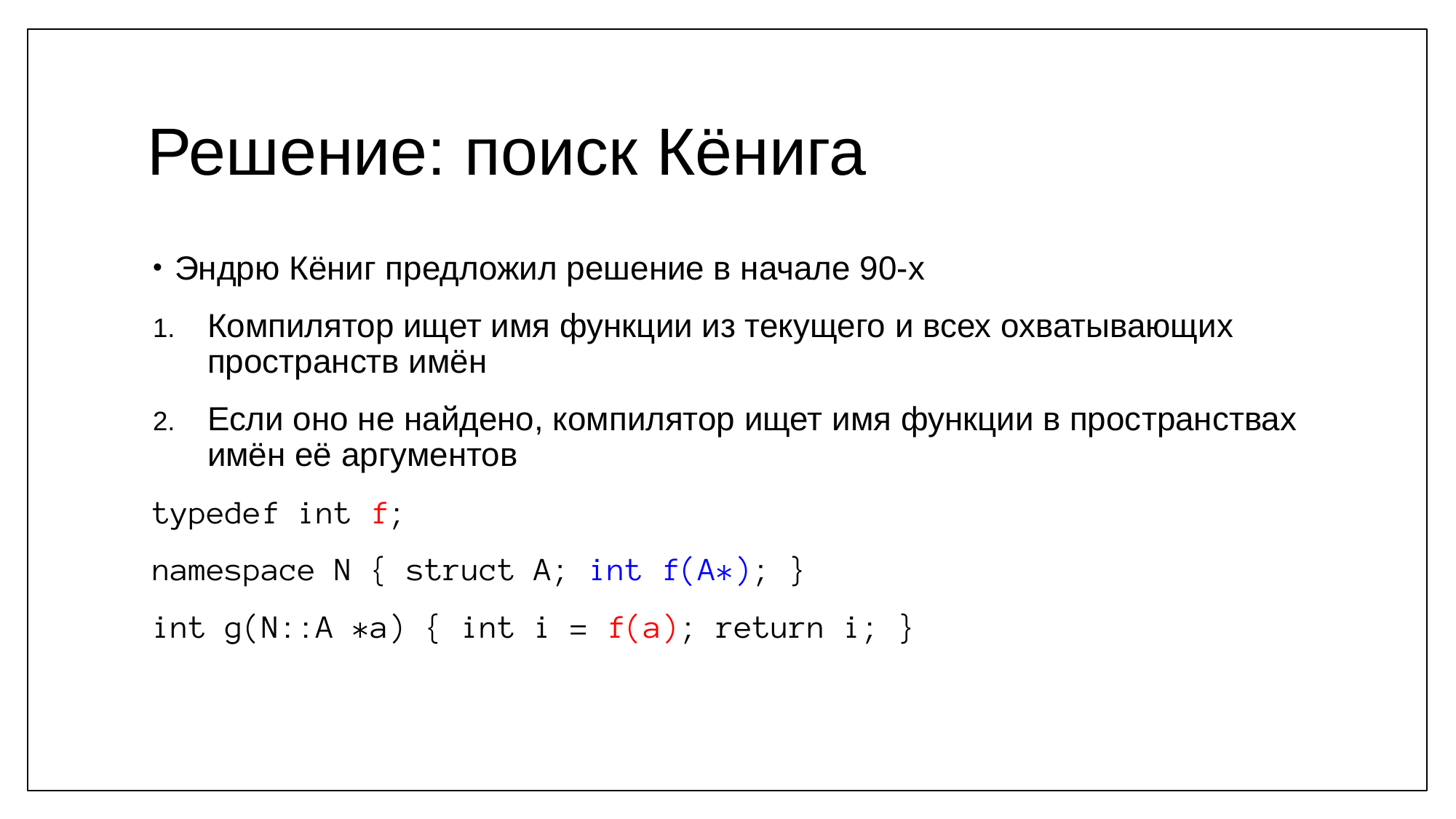

# Решение: поиск Кёнига
Эндрю Кёниг предложил решение в начале 90-х
Компилятор ищет имя функции из текущего и всех охватывающих пространств имён
Если оно не найдено, компилятор ищет имя функции в пространствах имён её аргументов
typedef int f;
namespace N { struct A; int f(A*); }
int g(N::A *a) { int i = f(a); return i; }